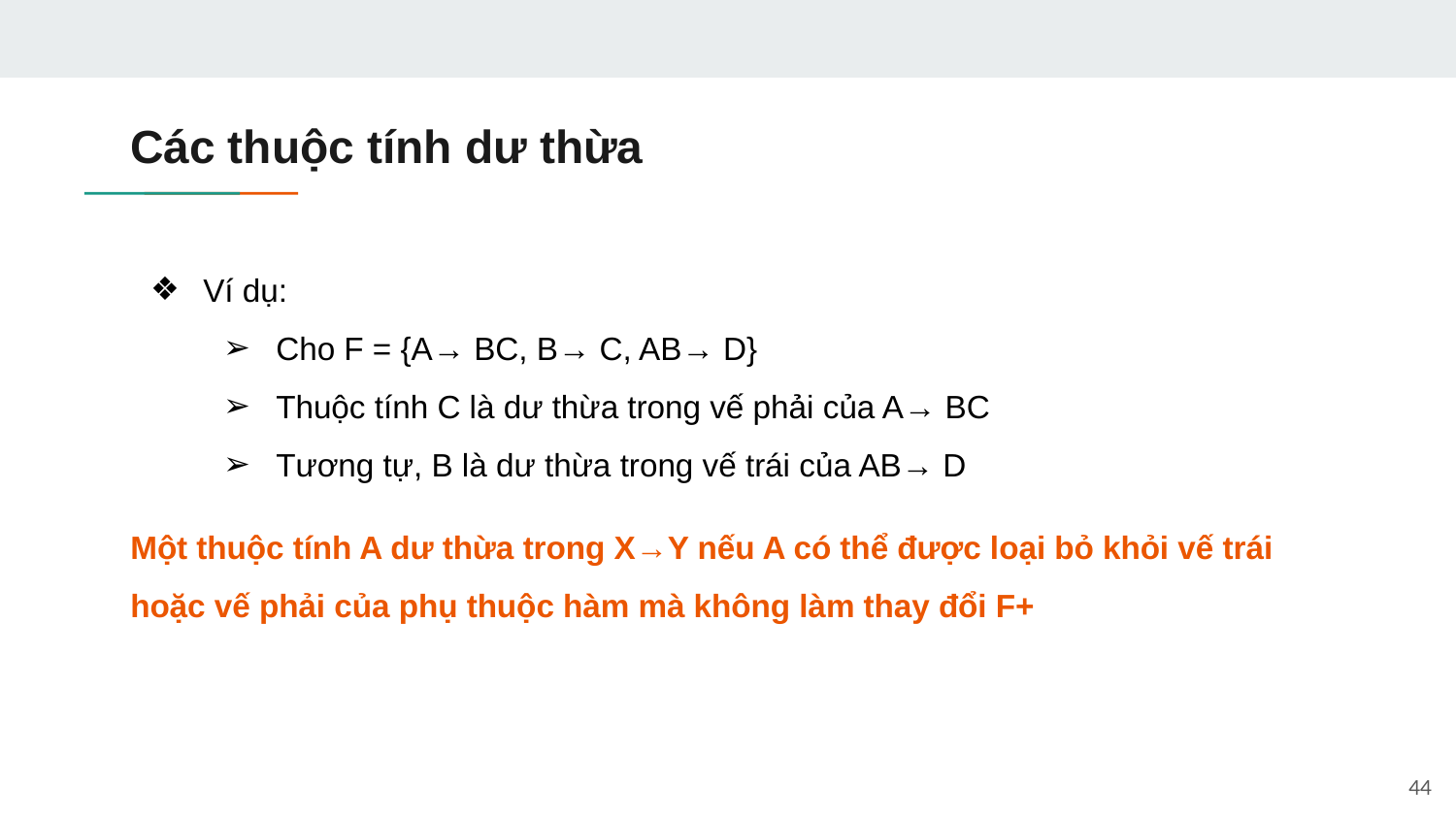

# Các thuộc tính dư thừa
Ví dụ:
Cho F = {A→ BC, B→ C, AB→ D}
Thuộc tính C là dư thừa trong vế phải của A→ BC
Tương tự, B là dư thừa trong vế trái của AB→ D
Một thuộc tính A dư thừa trong X→Y nếu A có thể được loại bỏ khỏi vế trái hoặc vế phải của phụ thuộc hàm mà không làm thay đổi F+

44